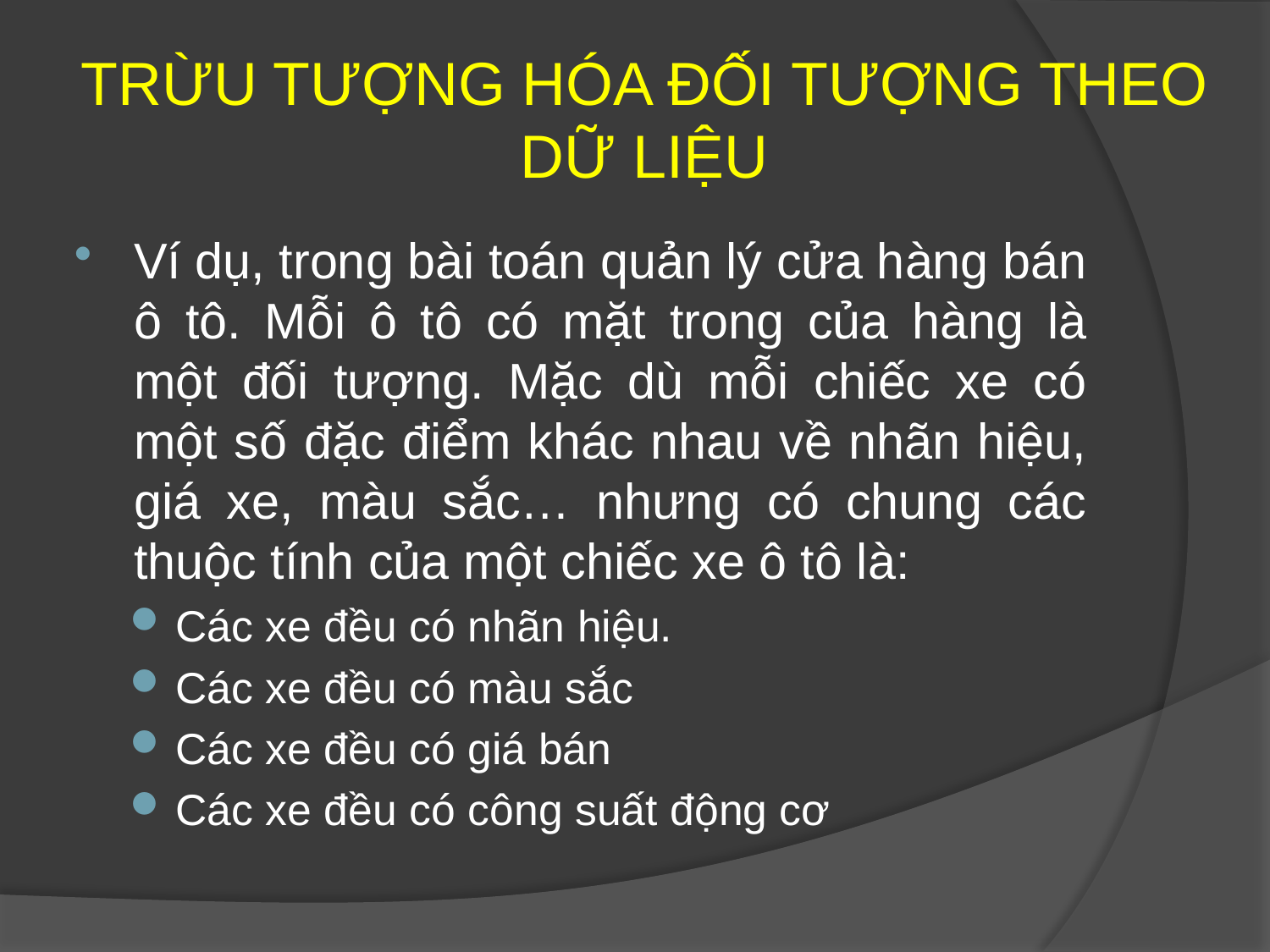

# TRỪU TƯỢNG HÓA ĐỐI TƯỢNG THEO DỮ LIỆU
Ví dụ, trong bài toán quản lý cửa hàng bán ô tô. Mỗi ô tô có mặt trong của hàng là một đối tượng. Mặc dù mỗi chiếc xe có một số đặc điểm khác nhau về nhãn hiệu, giá xe, màu sắc… nhưng có chung các thuộc tính của một chiếc xe ô tô là:
Các xe đều có nhãn hiệu.
Các xe đều có màu sắc
Các xe đều có giá bán
Các xe đều có công suất động cơ